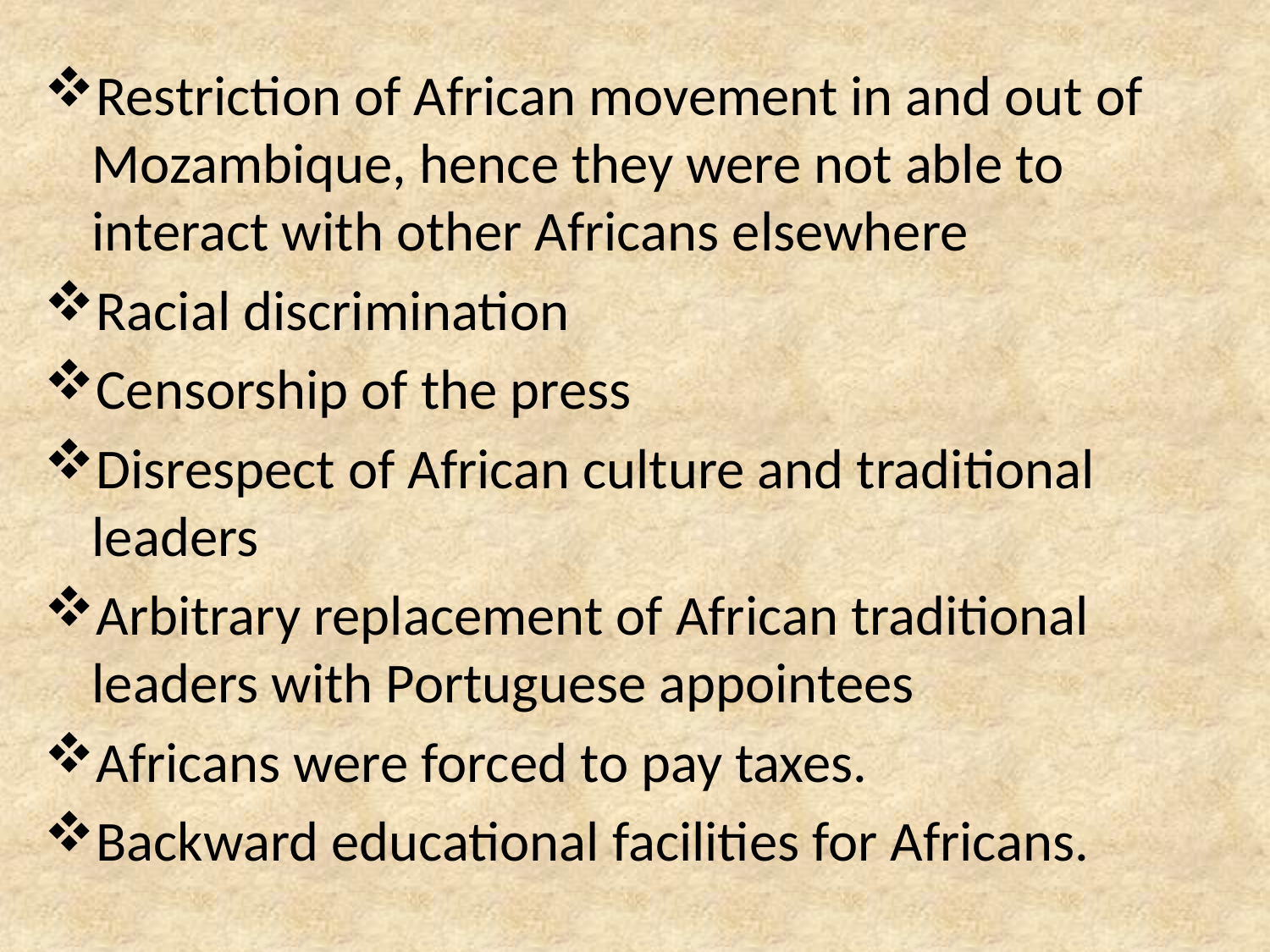

Restriction of African movement in and out of Mozambique, hence they were not able to interact with other Africans elsewhere
Racial discrimination
Censorship of the press
Disrespect of African culture and traditional leaders
Arbitrary replacement of African traditional leaders with Portuguese appointees
Africans were forced to pay taxes.
Backward educational facilities for Africans.